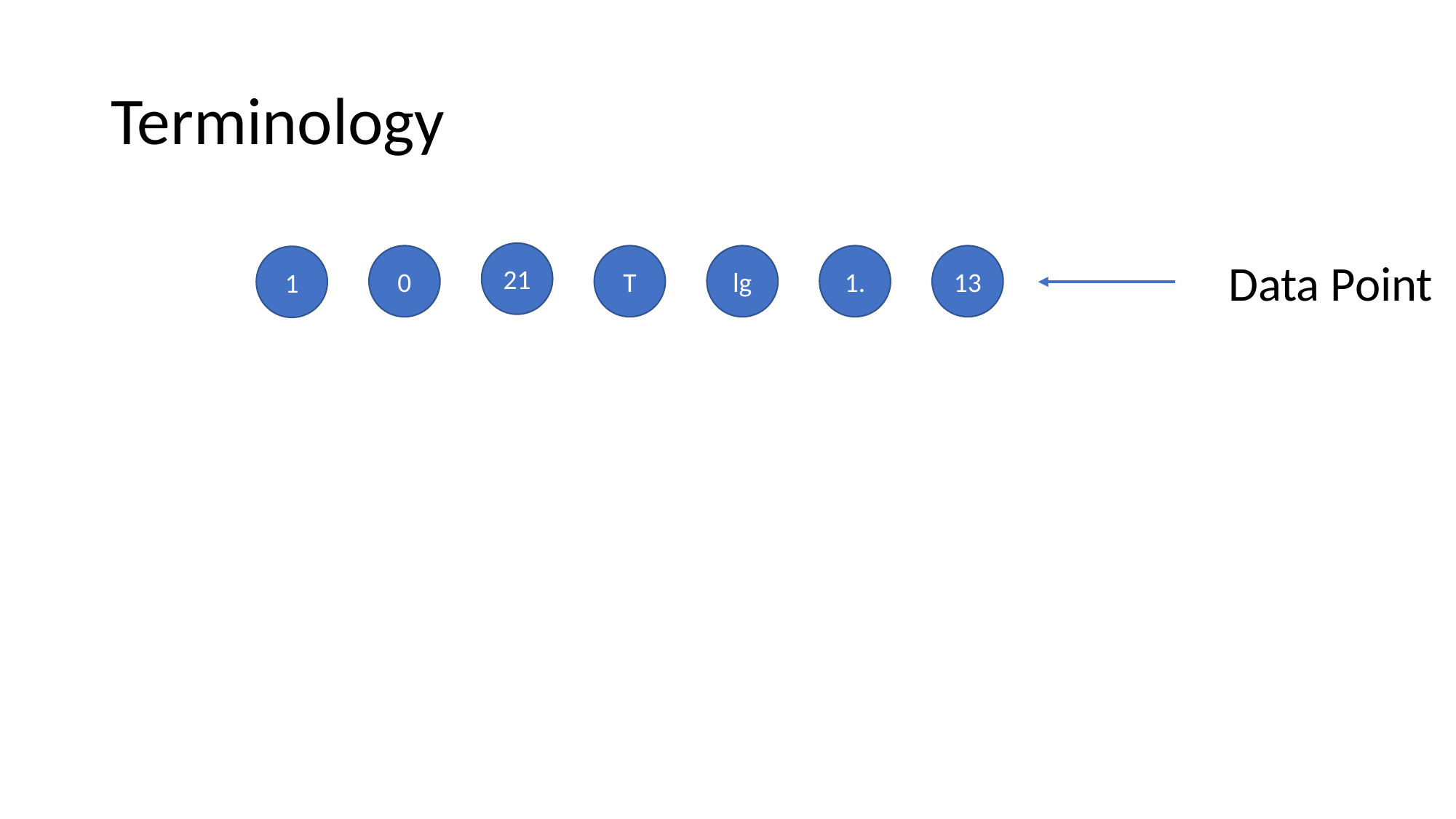

# Terminology
21
0
T
lg
1.
13
1
Data Point